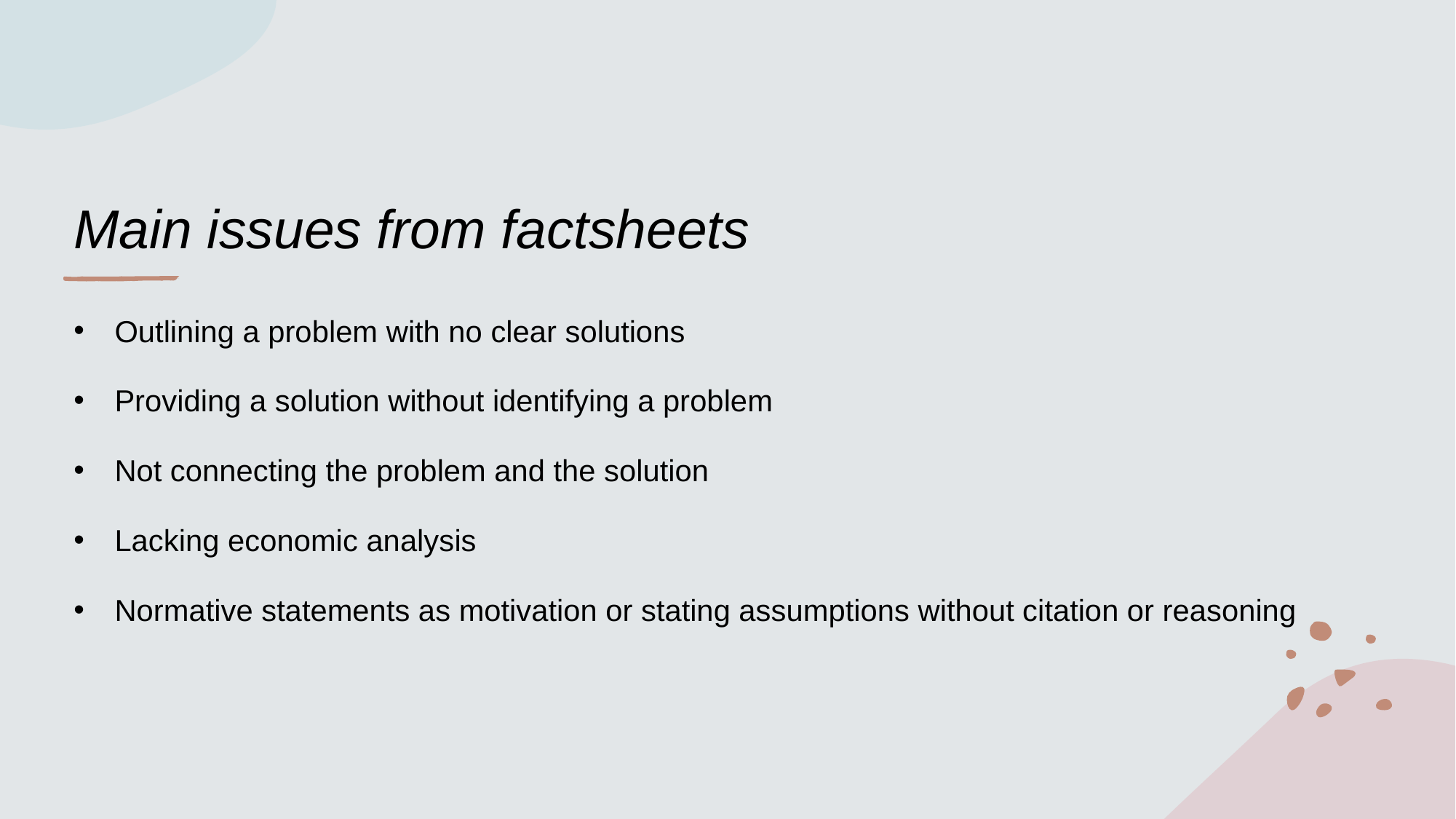

# Main issues from factsheets
Outlining a problem with no clear solutions
Providing a solution without identifying a problem
Not connecting the problem and the solution
Lacking economic analysis
Normative statements as motivation or stating assumptions without citation or reasoning